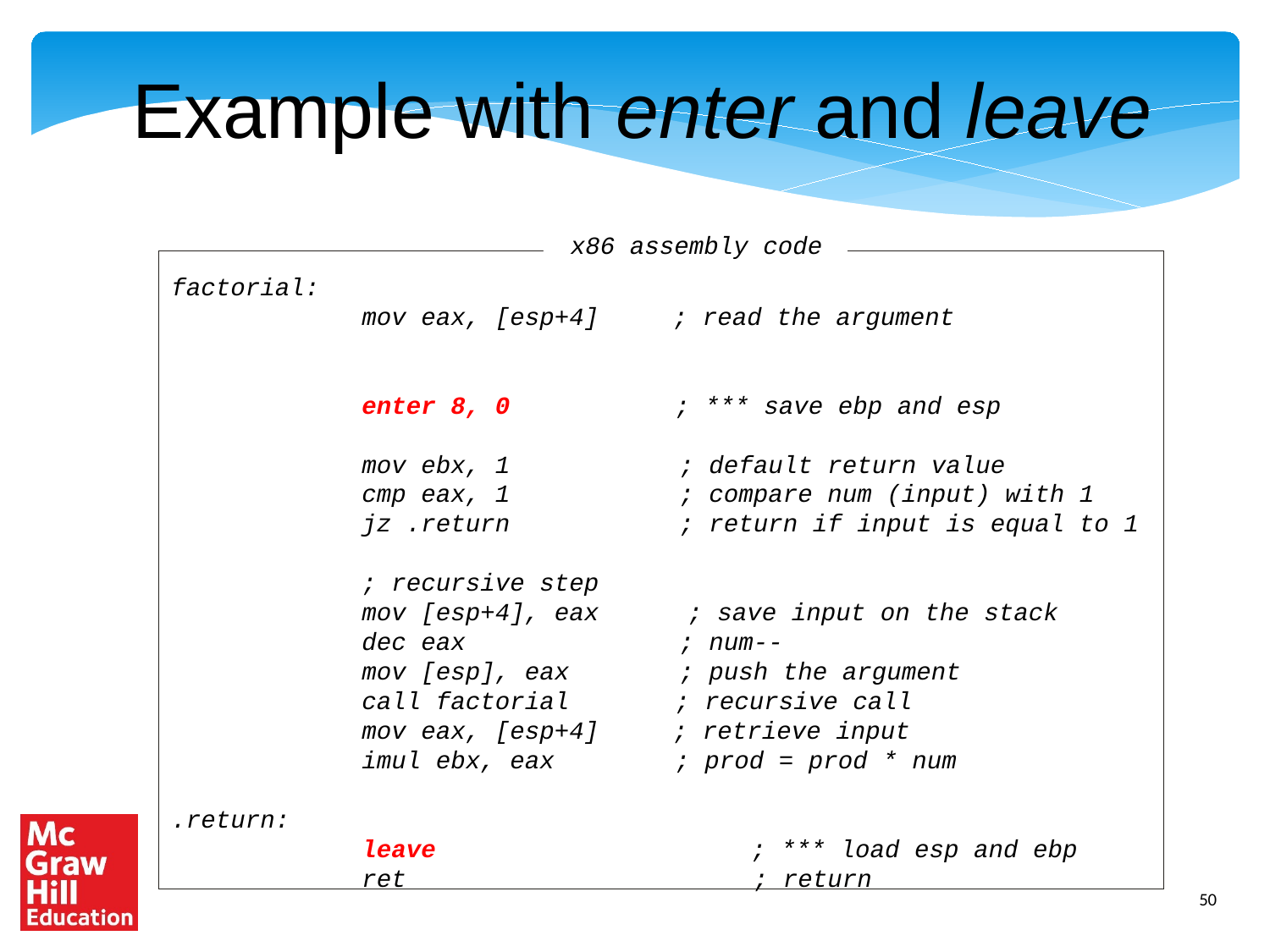

Example with enter and leave

x86 assembly code

factorial:
	mov eax, [esp+4]     ; read the argument

	enter 8, 0	    ; *** save ebp and esp

	mov ebx, 1	; default return value
	cmp eax, 1 	; compare num (input) with 1
	jz .return 	; return if input is equal to 1

	; recursive step
	mov [esp+4], eax      ; save input on the stack
	dec eax 		; num--
	mov [esp], eax 	; push the argument
	call factorial	    ; recursive call
	mov eax, [esp+4]     ; retrieve input
	imul ebx, eax 	    ; prod = prod * num

.return:
	leave 				; *** load esp and ebp
	ret 			     ; return